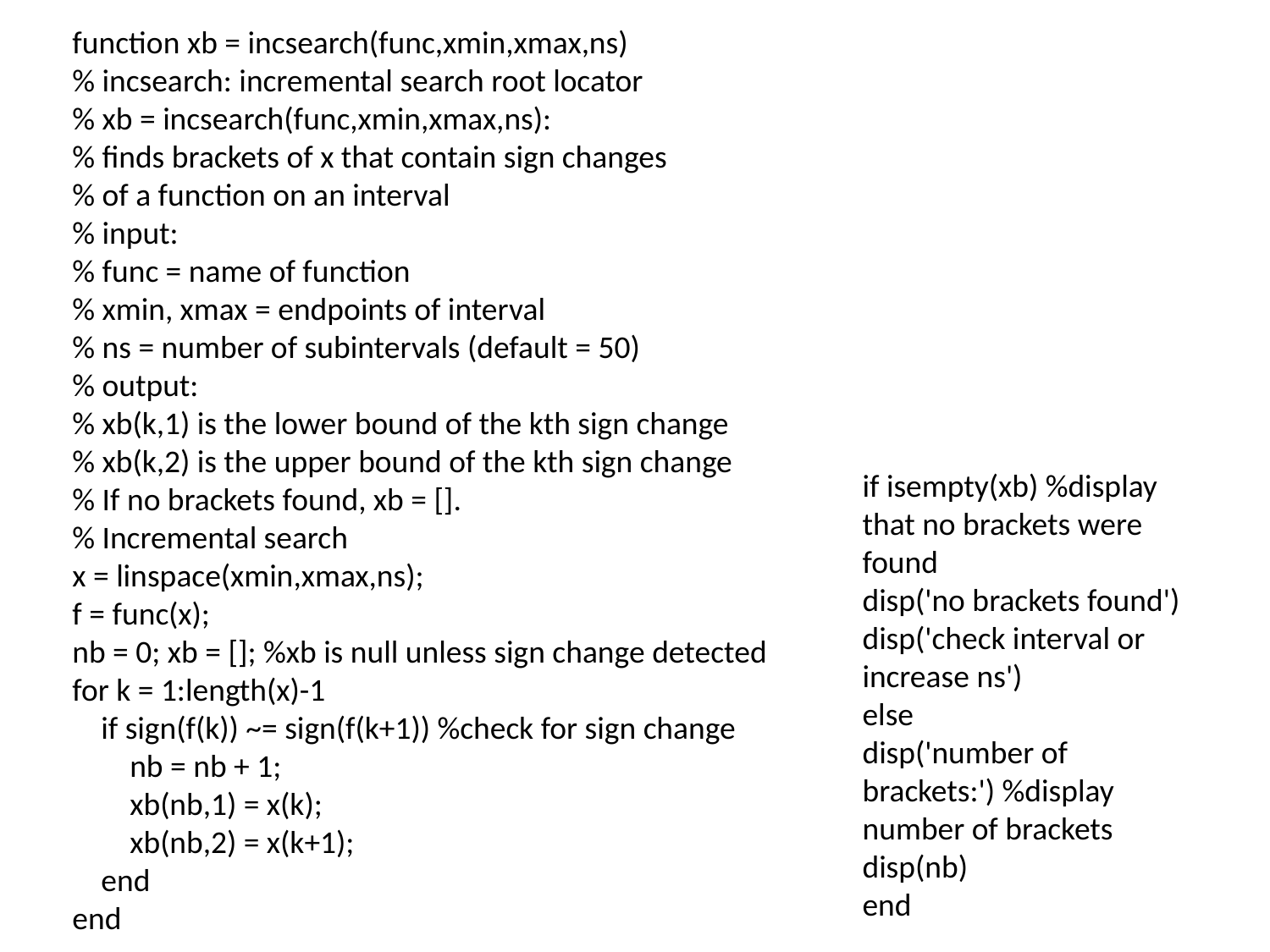

function xb = incsearch(func,xmin,xmax,ns)
% incsearch: incremental search root locator
% xb = incsearch(func,xmin,xmax,ns):
% finds brackets of x that contain sign changes
% of a function on an interval
% input:
% func = name of function
% xmin, xmax = endpoints of interval
% ns = number of subintervals (default = 50)
% output:
% xb(k,1) is the lower bound of the kth sign change
% xb(k,2) is the upper bound of the kth sign change
% If no brackets found, xb = [].
% Incremental search
x = linspace(xmin,xmax,ns);
f = func(x);
nb = 0; xb = []; %xb is null unless sign change detected
for k = 1:length(x)-1
    if sign(f(k)) ~= sign(f(k+1)) %check for sign change
        nb = nb + 1;
        xb(nb,1) = x(k);
        xb(nb,2) = x(k+1);
    end
end

if isempty(xb) %display that no brackets were found
disp('no brackets found')
disp('check interval or increase ns')
else
disp('number of brackets:') %display number of brackets
disp(nb)
end